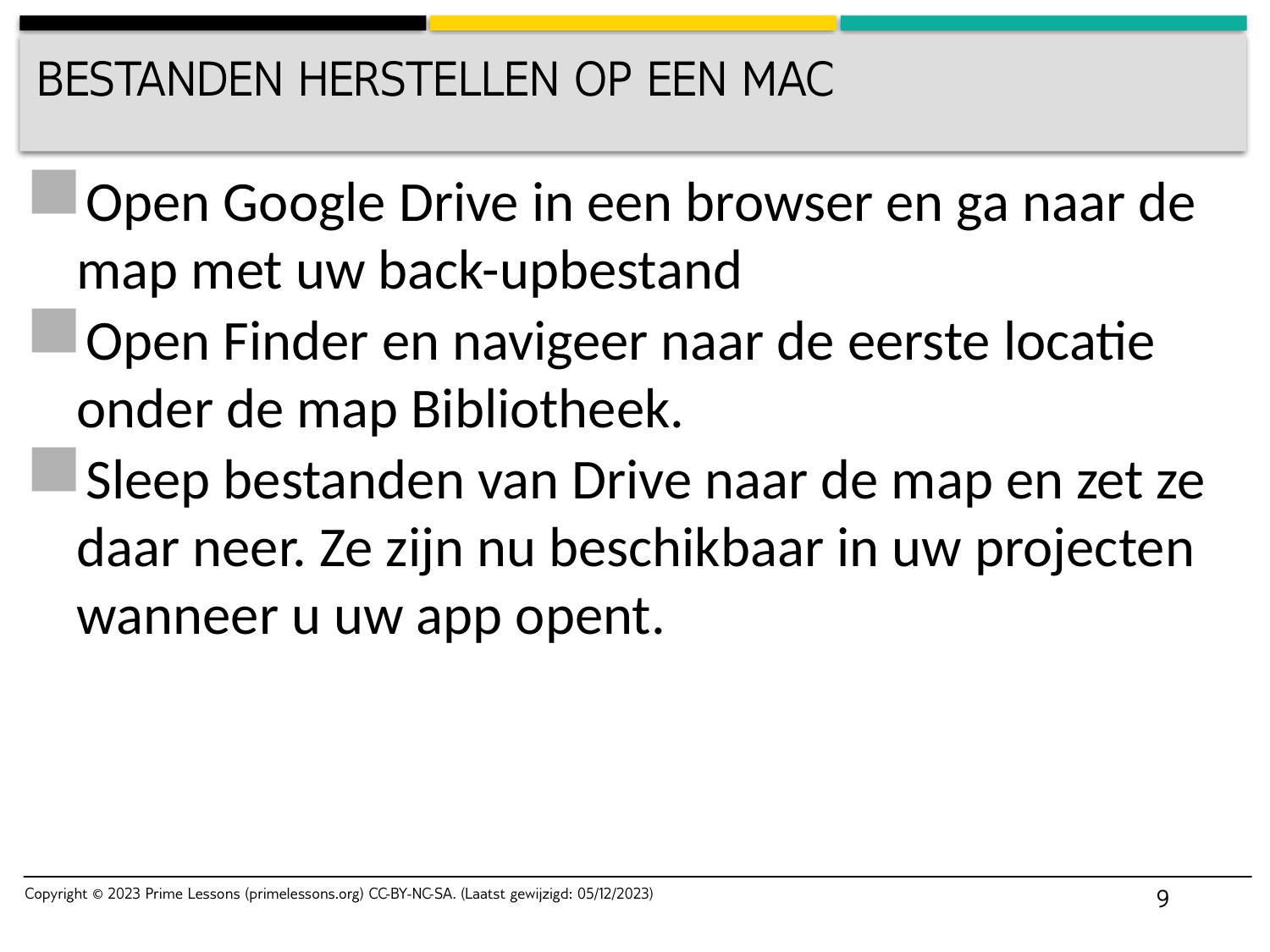

# BESTANDEN HERSTELLEN op EEN MAC
Open Google Drive in een browser en ga naar de map met uw back-upbestand
Open Finder en navigeer naar de eerste locatie onder de map Bibliotheek.
Sleep bestanden van Drive naar de map en zet ze daar neer. Ze zijn nu beschikbaar in uw projecten wanneer u uw app opent.

9
Copyright © 2023 Prime Lessons (primelessons.org) CC-BY-NC-SA. (Laatst gewijzigd: 05/12/2023)